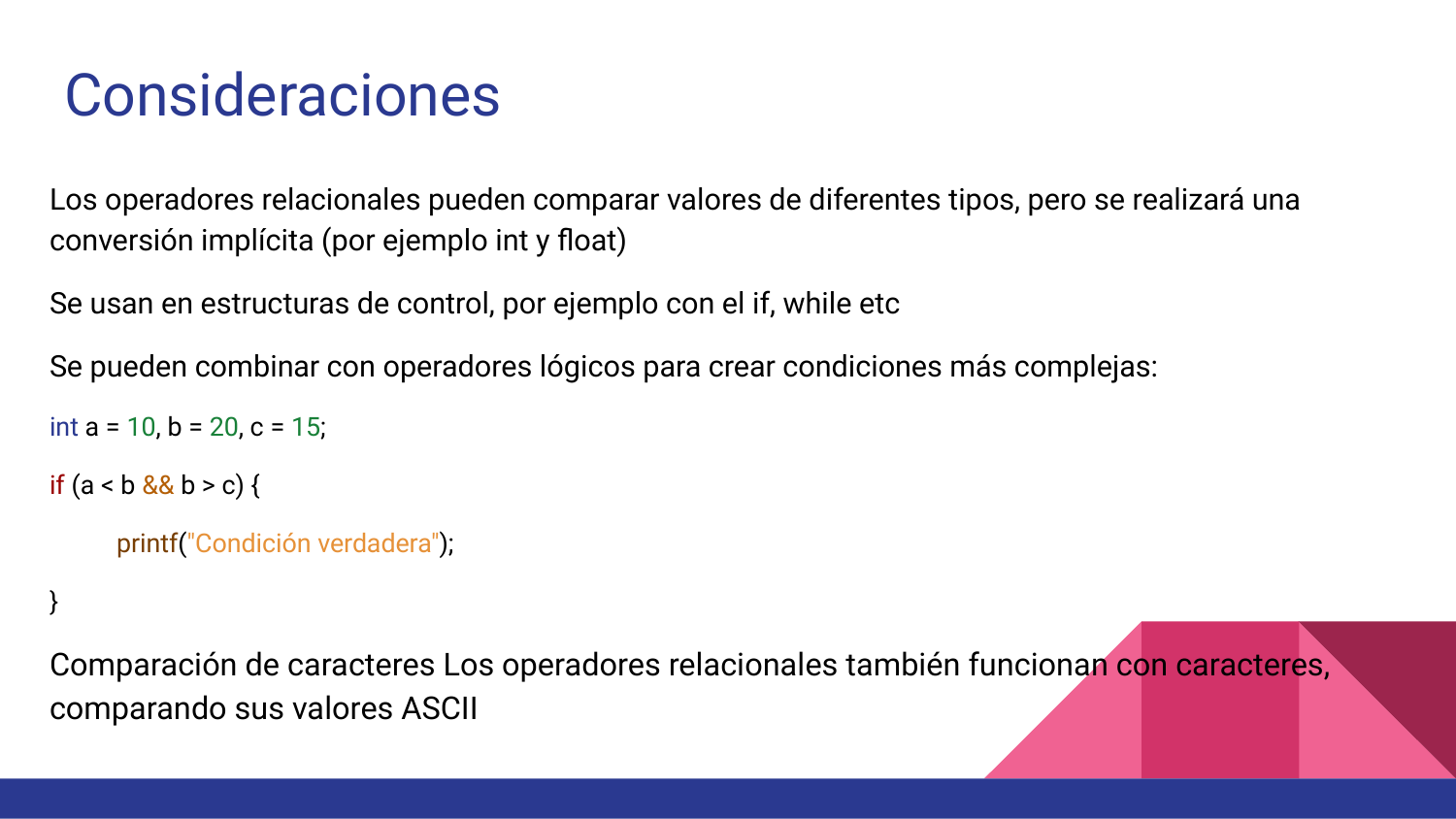

# Consideraciones
Los operadores relacionales pueden comparar valores de diferentes tipos, pero se realizará una conversión implícita (por ejemplo int y float)
Se usan en estructuras de control, por ejemplo con el if, while etc
Se pueden combinar con operadores lógicos para crear condiciones más complejas:
int a = 10, b = 20, c = 15;
if (a < b && b > c) {
printf("Condición verdadera");
}
Comparación de caracteres Los operadores relacionales también funcionan con caracteres, comparando sus valores ASCII